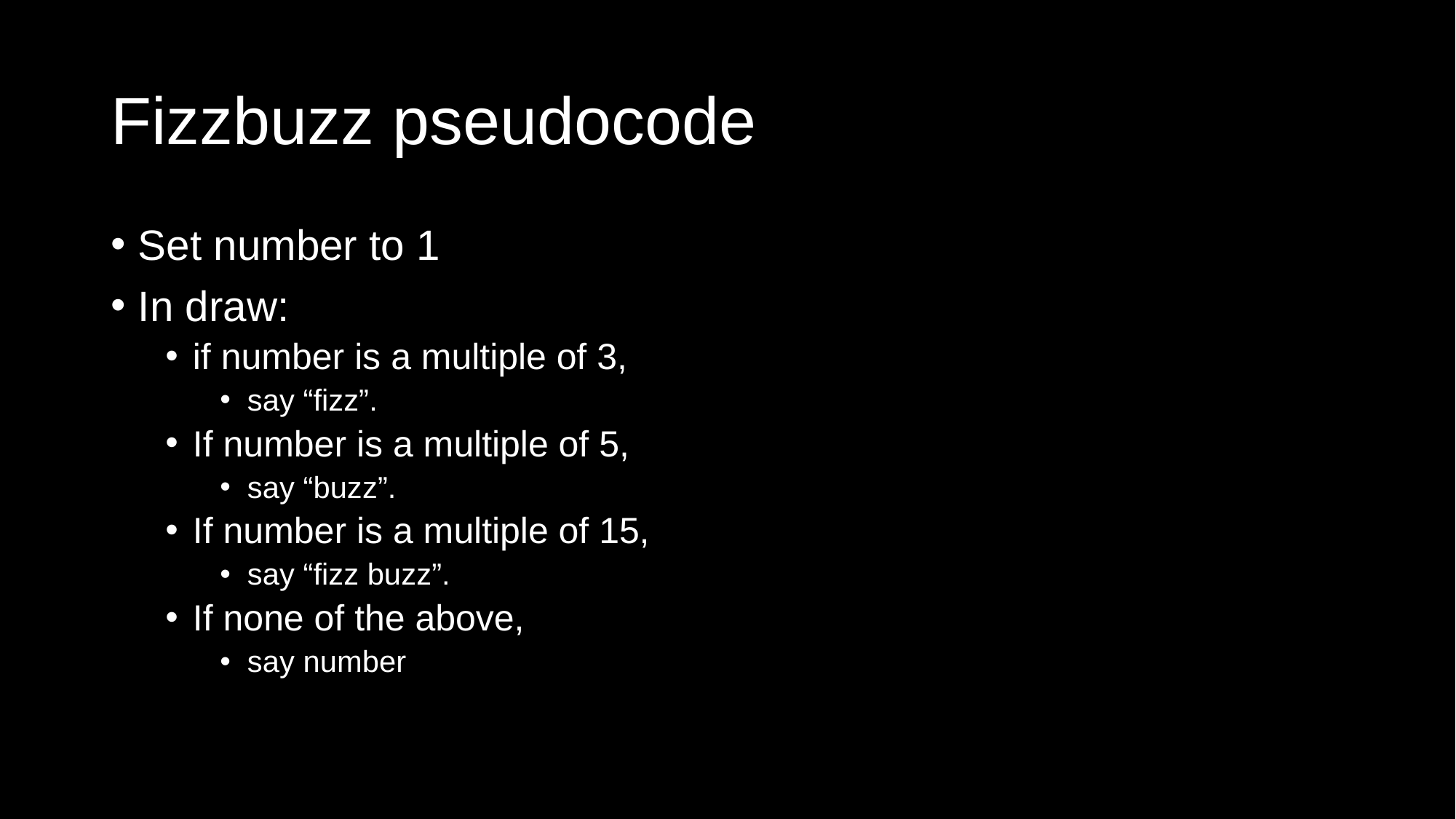

# Fizzbuzz pseudocode
Set number to 1
In draw:
if number is a multiple of 3,
say “fizz”.
If number is a multiple of 5,
say “buzz”.
If number is a multiple of 15,
say “fizz buzz”.
If none of the above,
say number